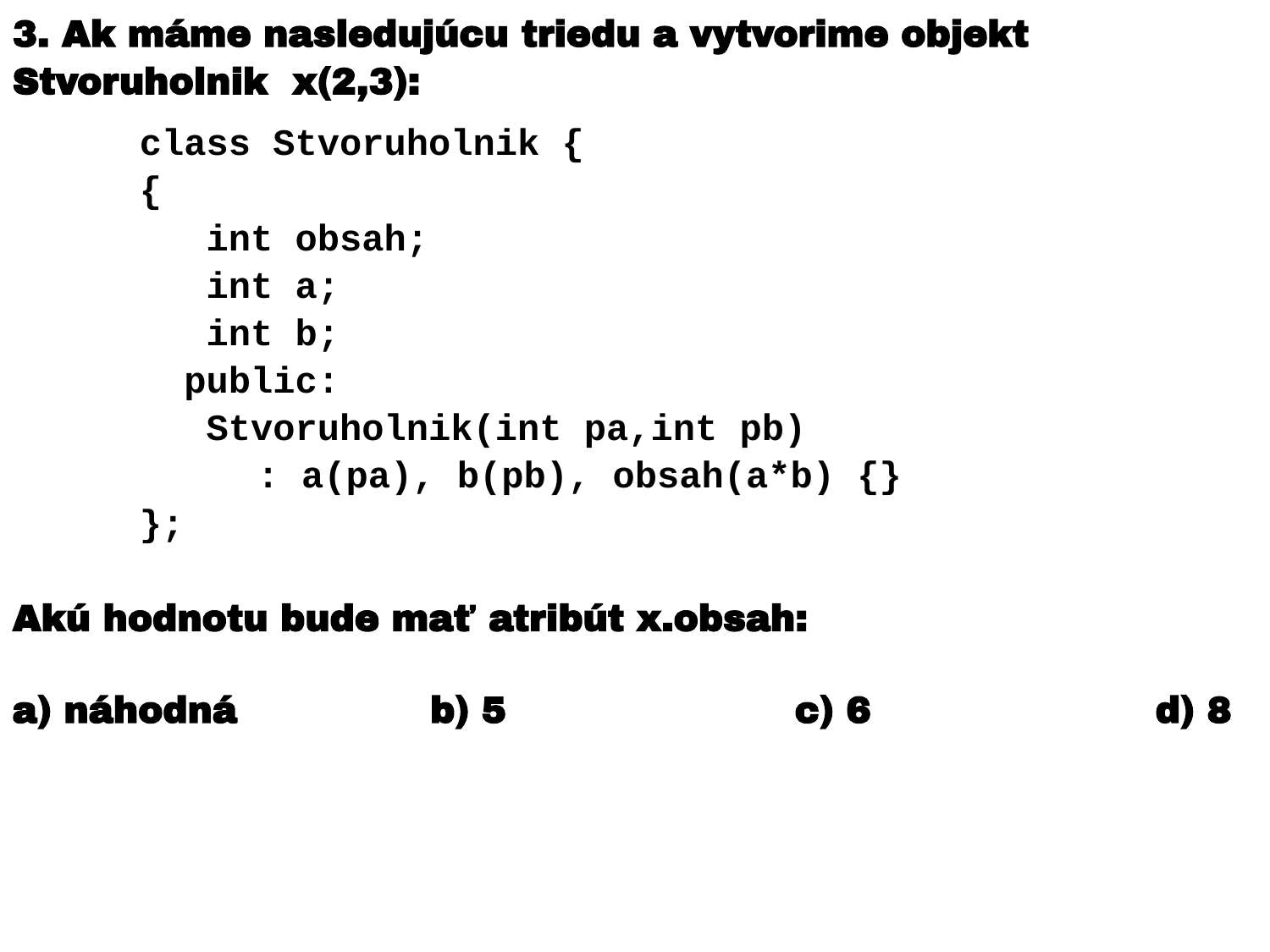

3. Ak máme nasledujúcu triedu a vytvorime objekt Stvoruholnik  x(2,3):
 	class Stvoruholnik {
	{
	   int obsah;
   	   int a;
	   int b;
	  public:
   	   Stvoruholnik(int pa,int pb)
           : a(pa), b(pb), obsah(a*b) {}
	};

Akú hodnotu bude mať atribút x.obsah:

a) náhodná 	       	   b) 5 	          	            c) 6            		d) 8